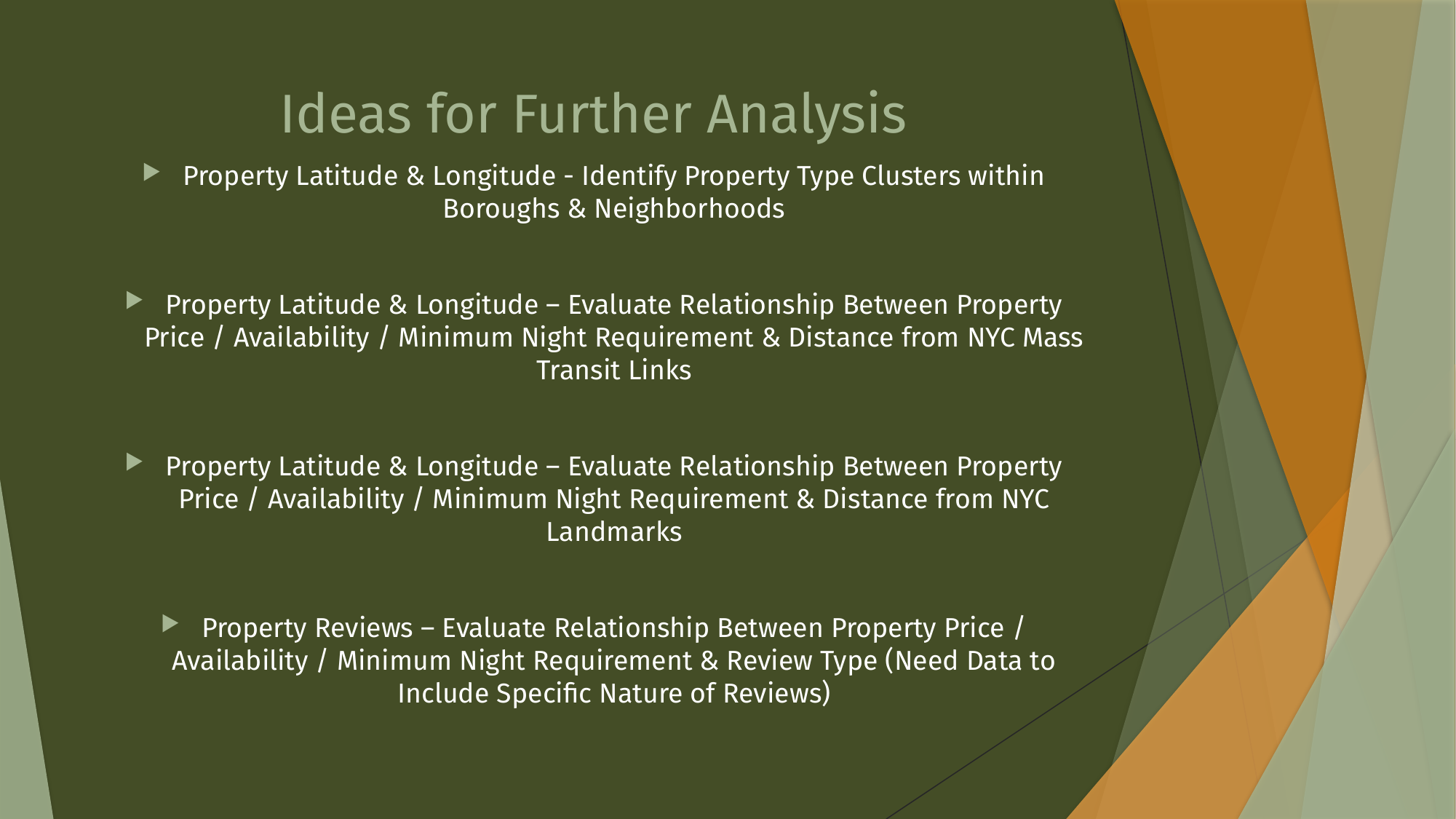

# Ideas for Further Analysis
Property Latitude & Longitude - Identify Property Type Clusters within Boroughs & Neighborhoods

Property Latitude & Longitude – Evaluate Relationship Between Property Price / Availability / Minimum Night Requirement & Distance from NYC Mass Transit Links

Property Latitude & Longitude – Evaluate Relationship Between Property Price / Availability / Minimum Night Requirement & Distance from NYC Landmarks

Property Reviews – Evaluate Relationship Between Property Price / Availability / Minimum Night Requirement & Review Type (Need Data to Include Specific Nature of Reviews)